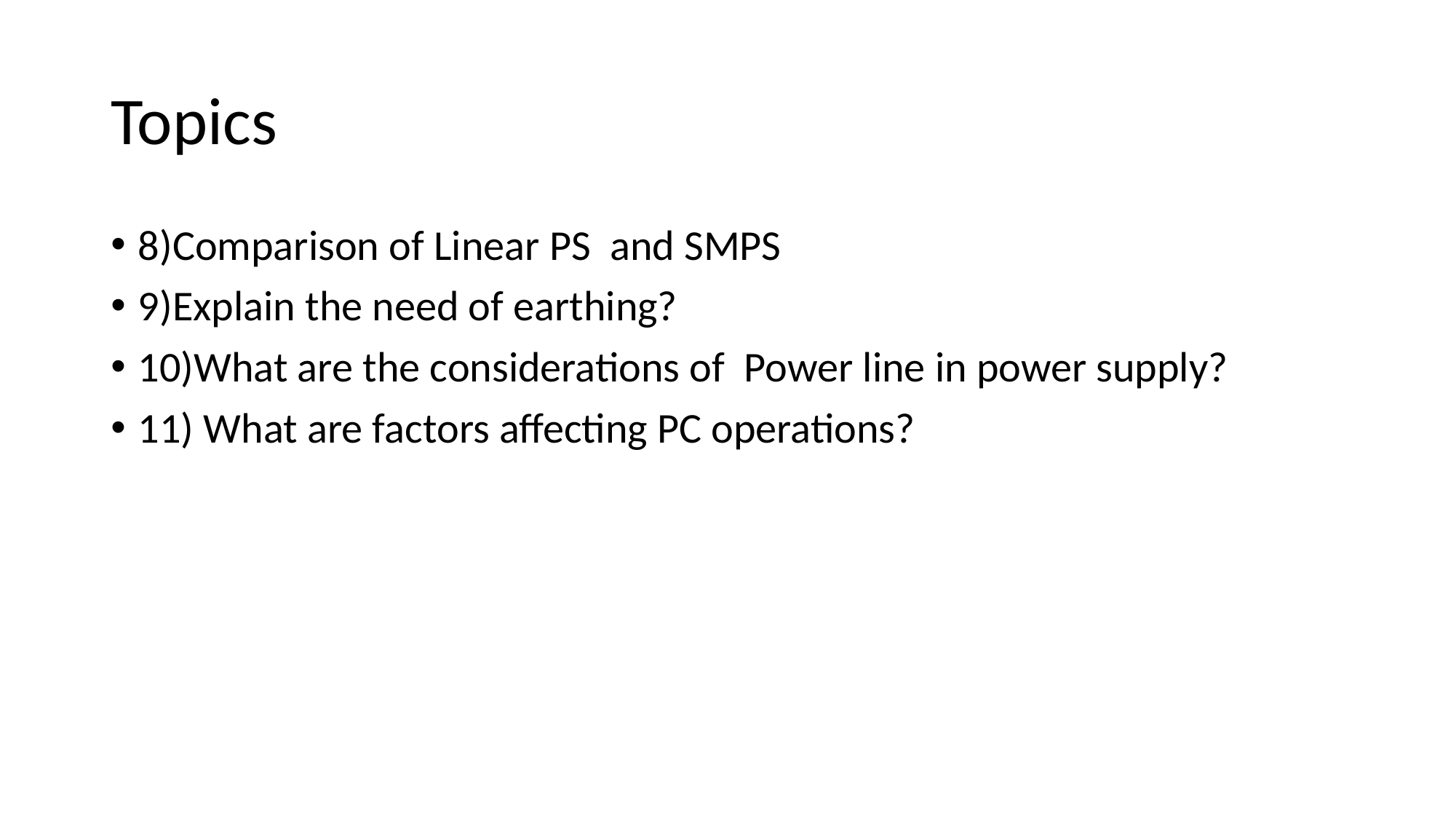

# Topics
8)Comparison of Linear PS  and SMPS
9)Explain the need of earthing?
10)What are the considerations of  Power line in power supply?
11) What are factors affecting PC operations?